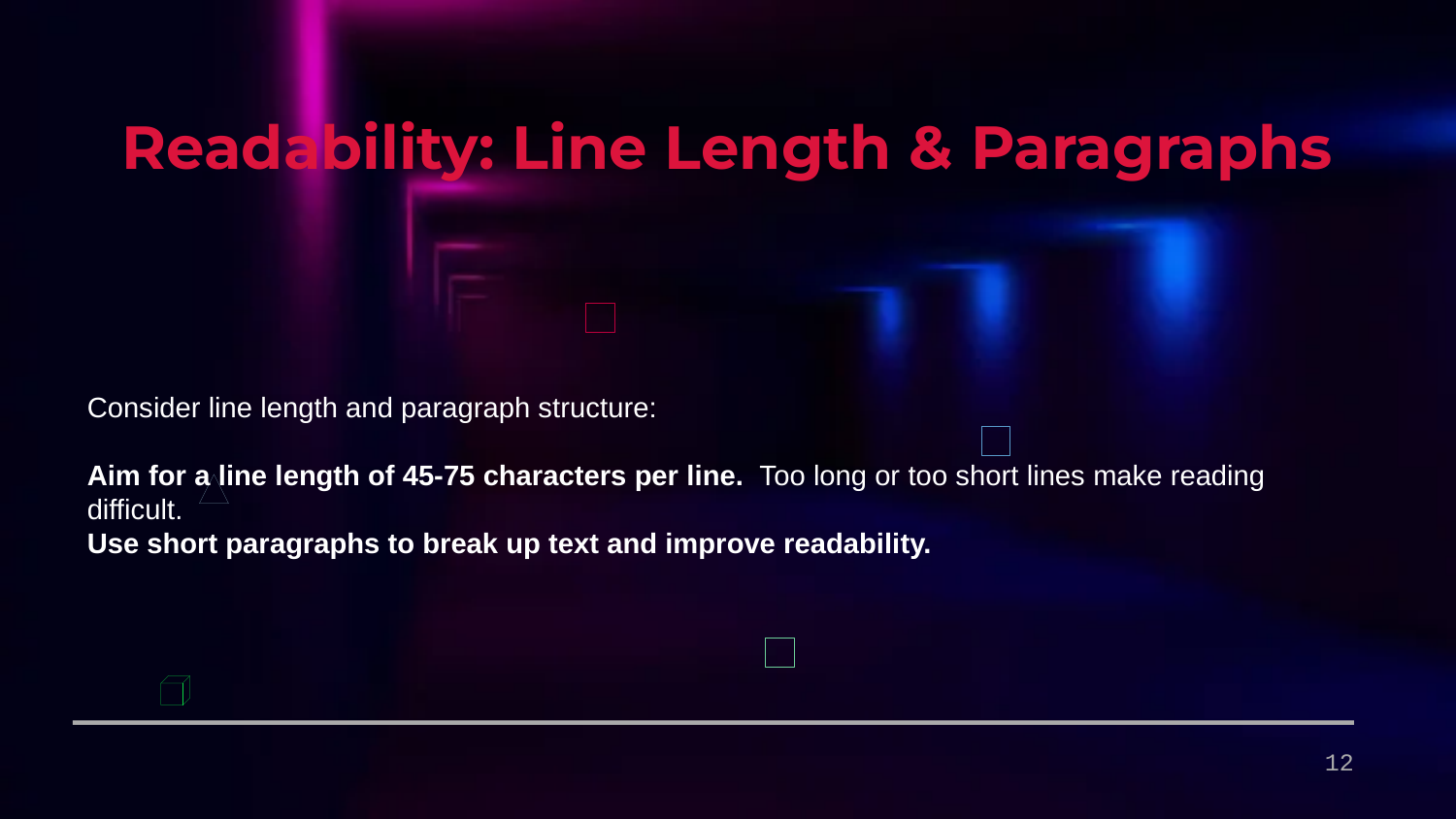

Readability: Line Length & Paragraphs
Consider line length and paragraph structure:

Aim for a line length of 45-75 characters per line.  Too long or too short lines make reading difficult.
Use short paragraphs to break up text and improve readability.

12